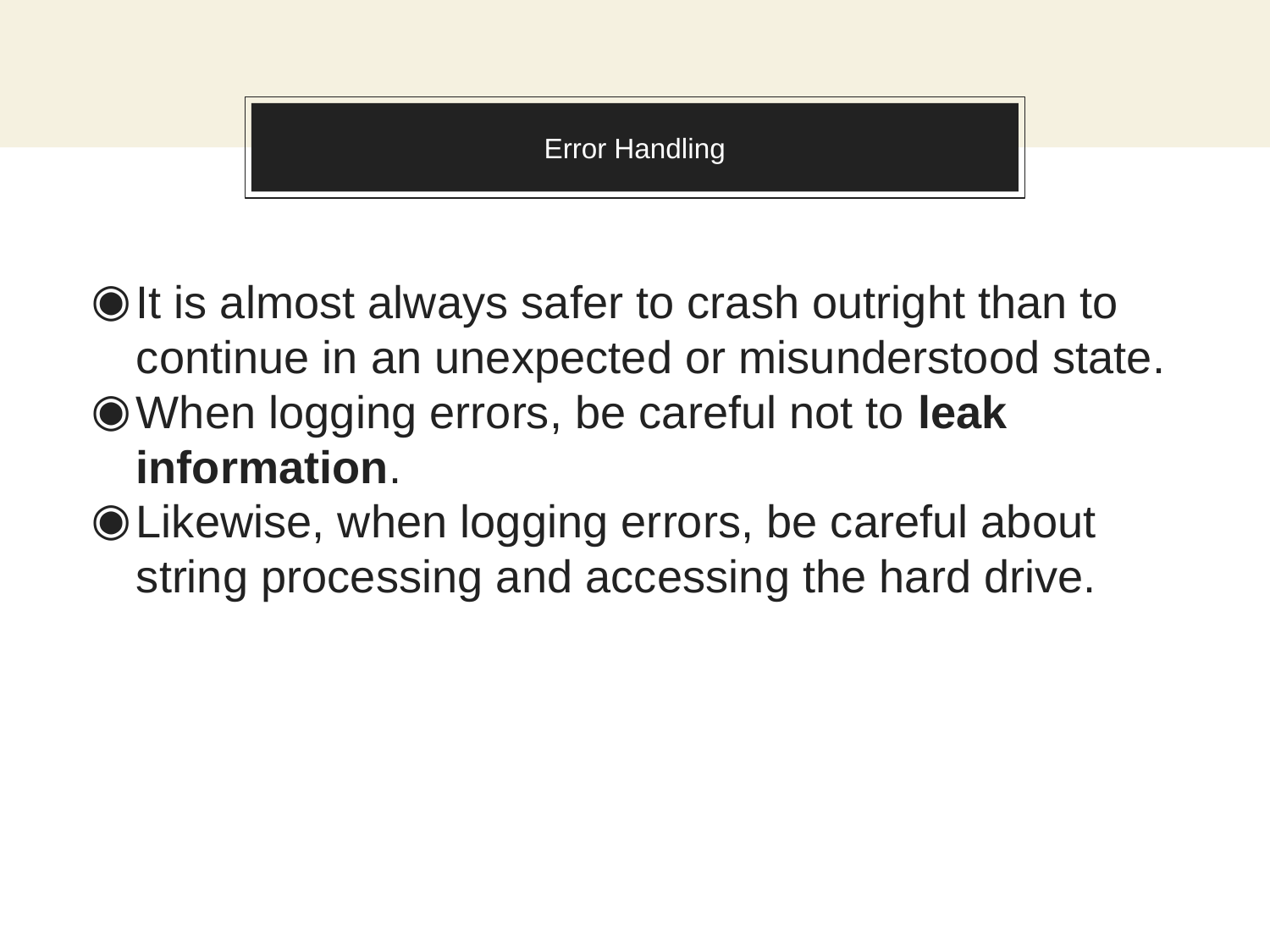

# Error Handling
It is almost always safer to crash outright than to continue in an unexpected or misunderstood state.
When logging errors, be careful not to leak information.
Likewise, when logging errors, be careful about string processing and accessing the hard drive.